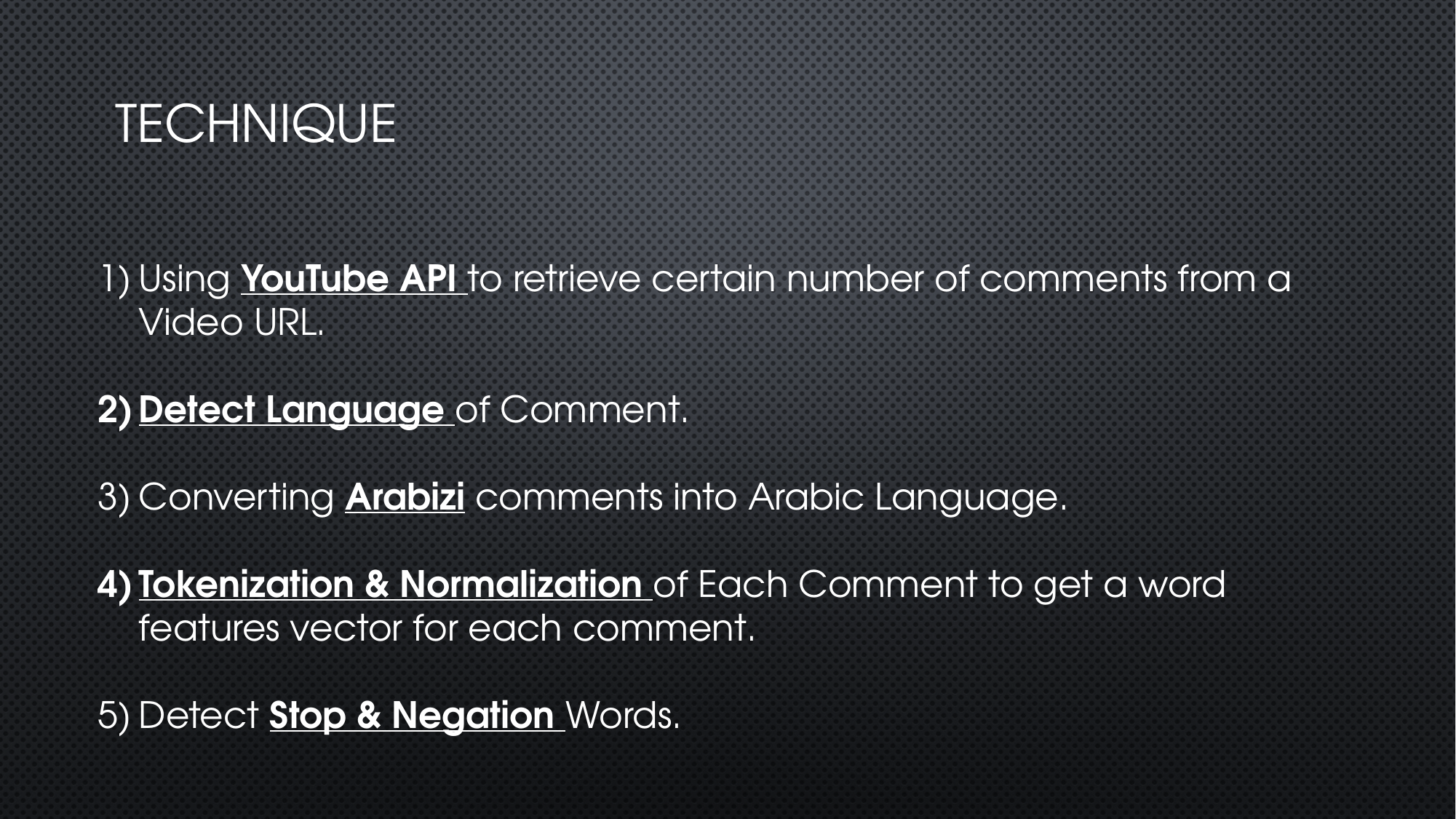

# Technique
Using YouTube API to retrieve certain number of comments from a Video URL.

Detect Language of Comment.

Converting Arabizi comments into Arabic Language.

Tokenization & Normalization of Each Comment to get a word features vector for each comment.

Detect Stop & Negation Words.